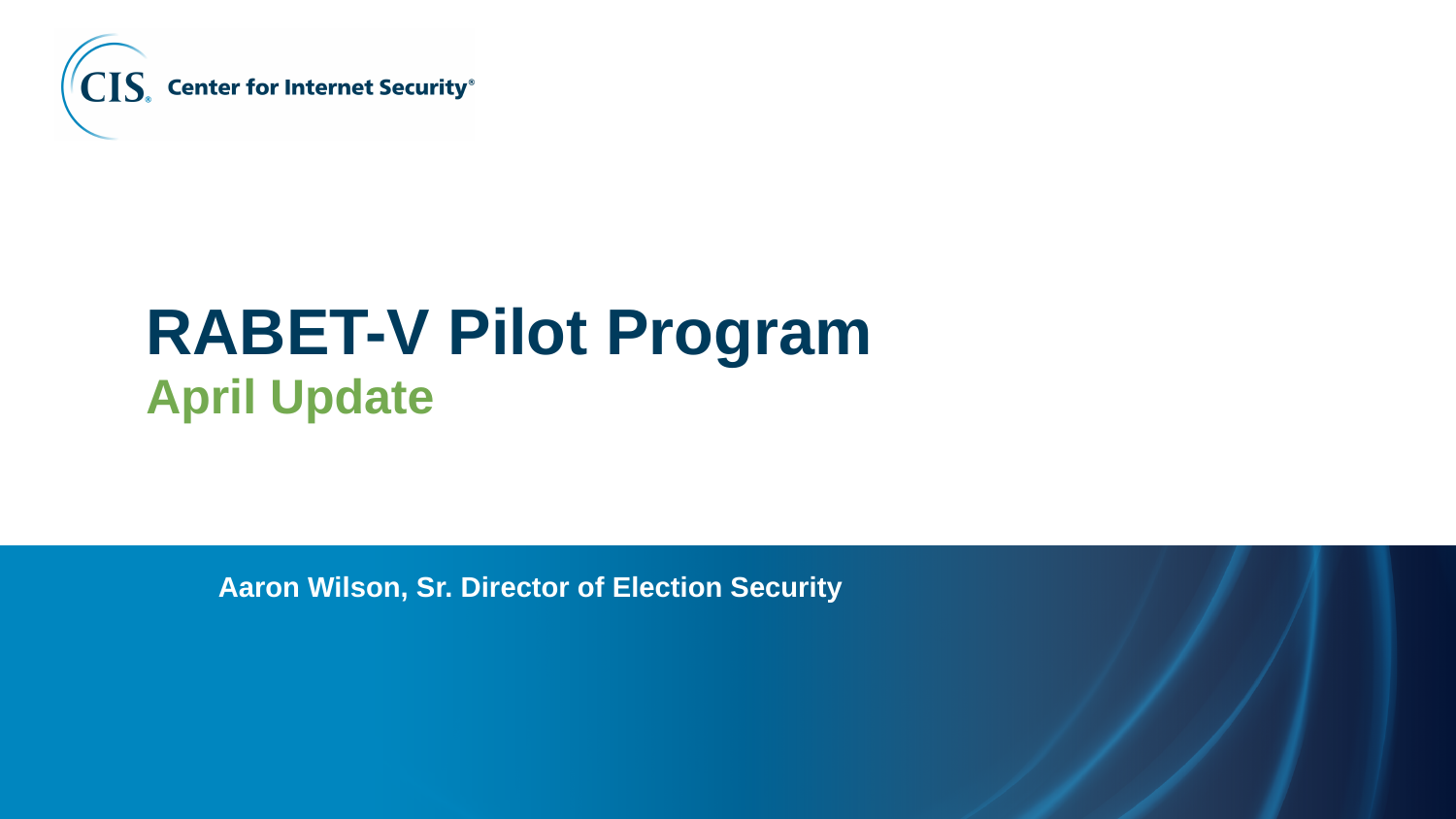

RABET-V Pilot Program
April Update
Aaron Wilson, Sr. Director of Election Security